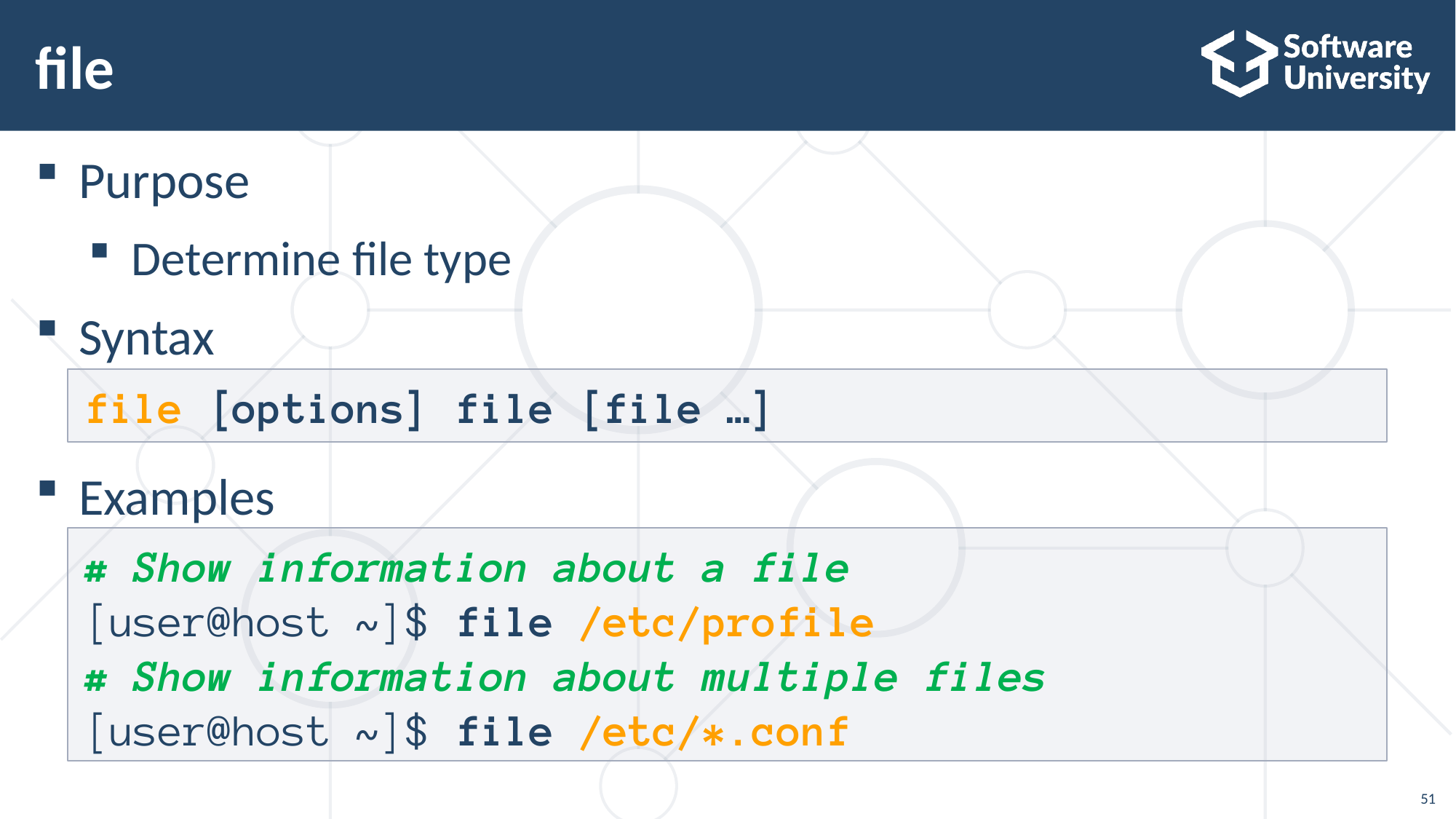

# file
Purpose
Determine file type
Syntax

Examples

file [options] file [file …]
# Show information about a file
[user@host ~]$ file /etc/profile
# Show information about multiple files
[user@host ~]$ file /etc/*.conf
51